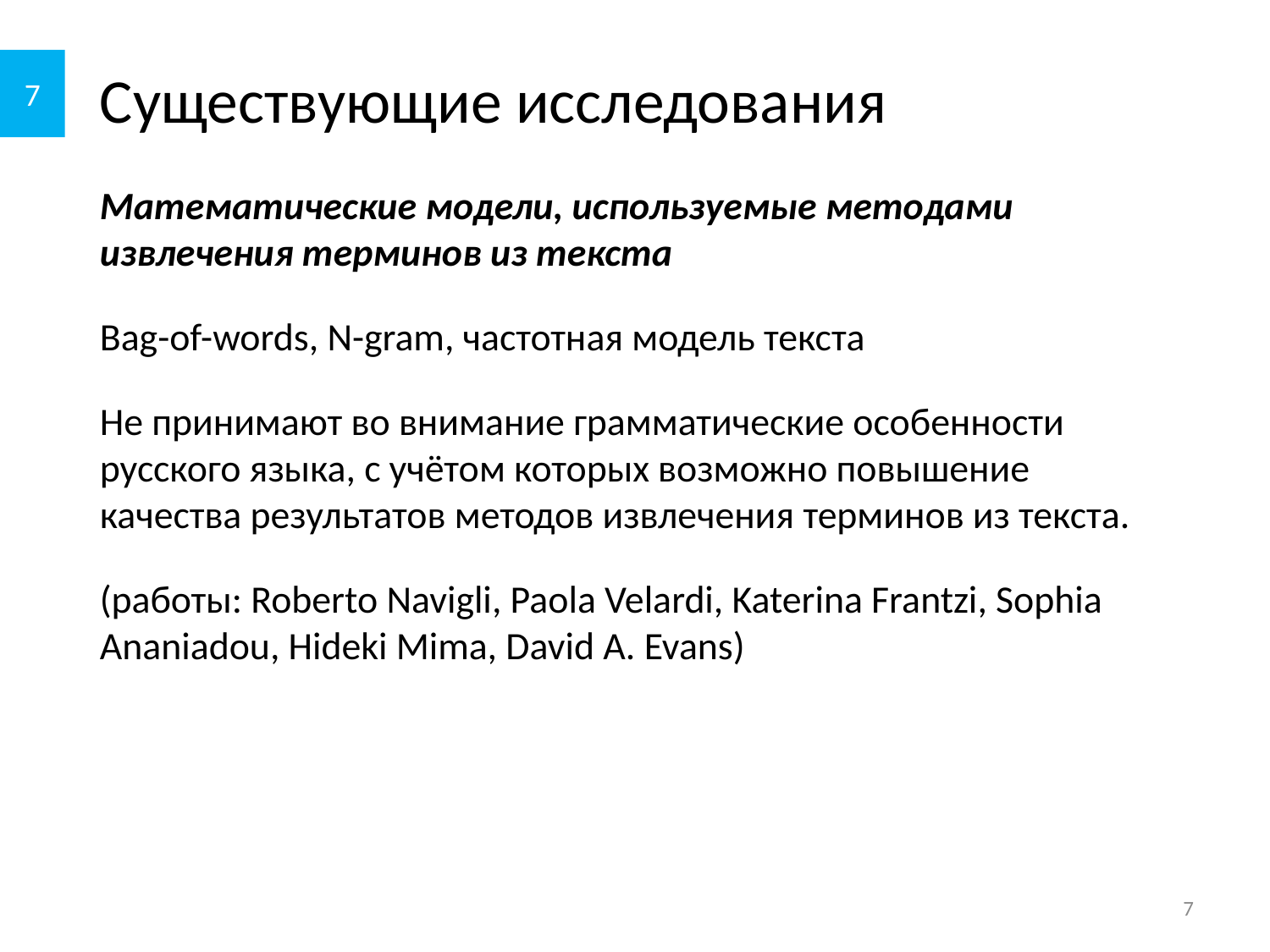

7
Существующие исследования
Математические модели, используемые методами извлечения терминов из текста
Bag-of-words, N-gram, частотная модель текста
Не принимают во внимание грамматические особенности русского языка, с учётом которых возможно повышение качества результатов методов извлечения терминов из текста.
(работы: Roberto Navigli, Paola Velardi, Katerina Frantzi, Sophia Ananiadou, Hideki Mima, David A. Evans)
7